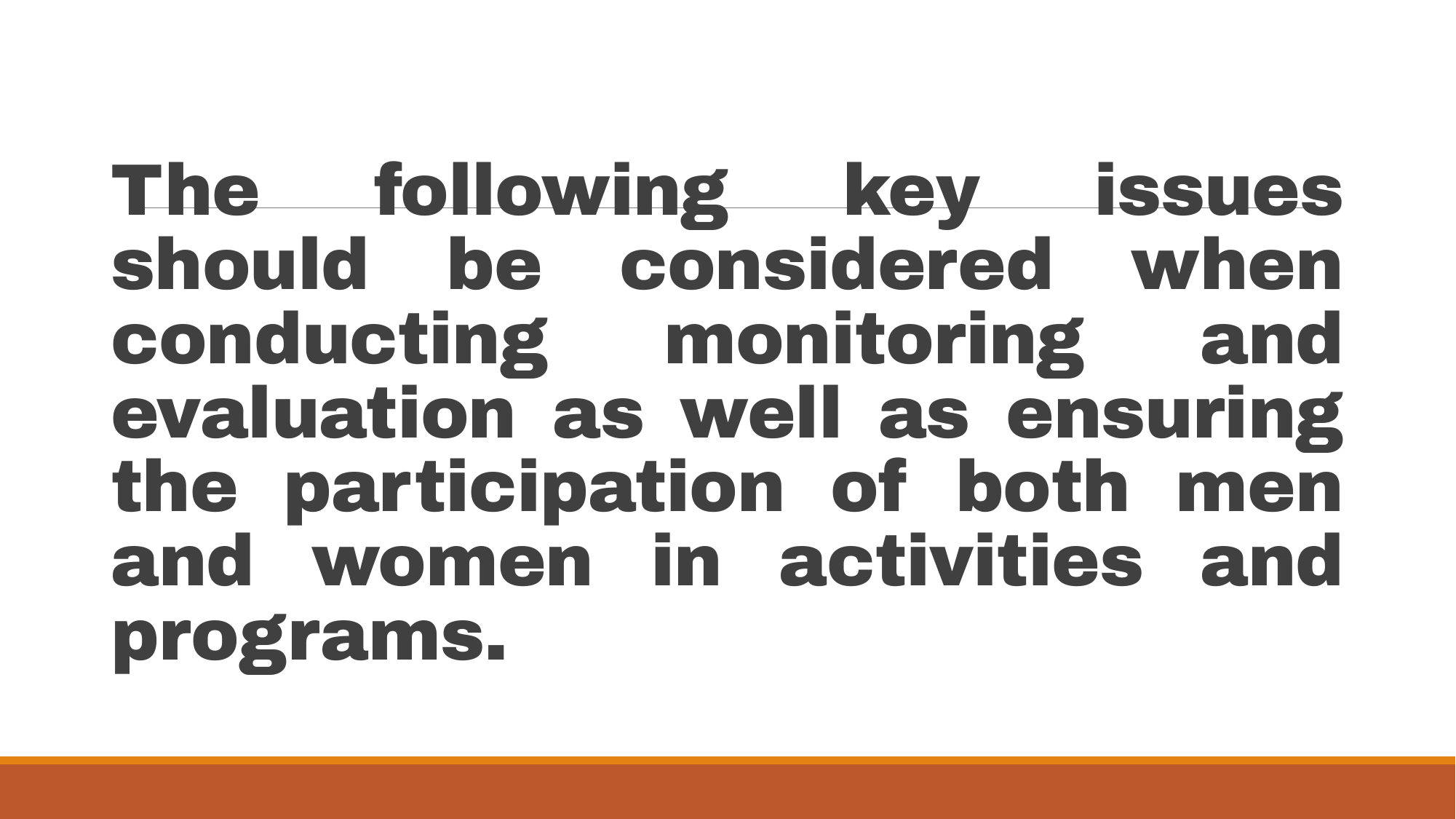

# The following key issues should be considered when conducting monitoring and evaluation as well as ensuring the participation of both men and women in activities and programs.